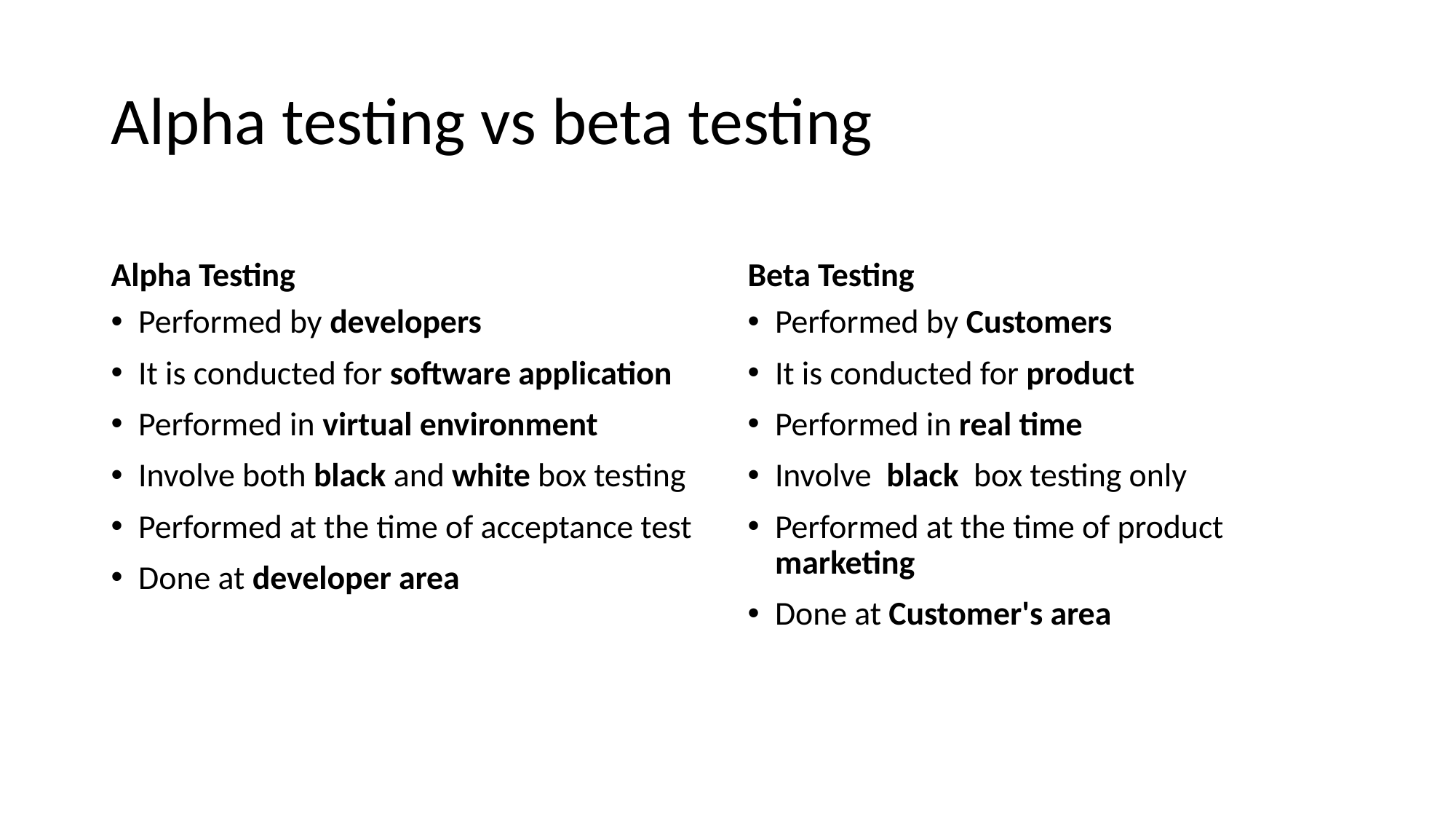

# Alpha testing vs beta testing
Alpha Testing
Beta Testing
Performed by developers
It is conducted for software application
Performed in virtual environment
Involve both black and white box testing
Performed at the time of acceptance test
Done at developer area
Performed by Customers
It is conducted for product
Performed in real time
Involve  black  box testing only
Performed at the time of product marketing
Done at Customer's area